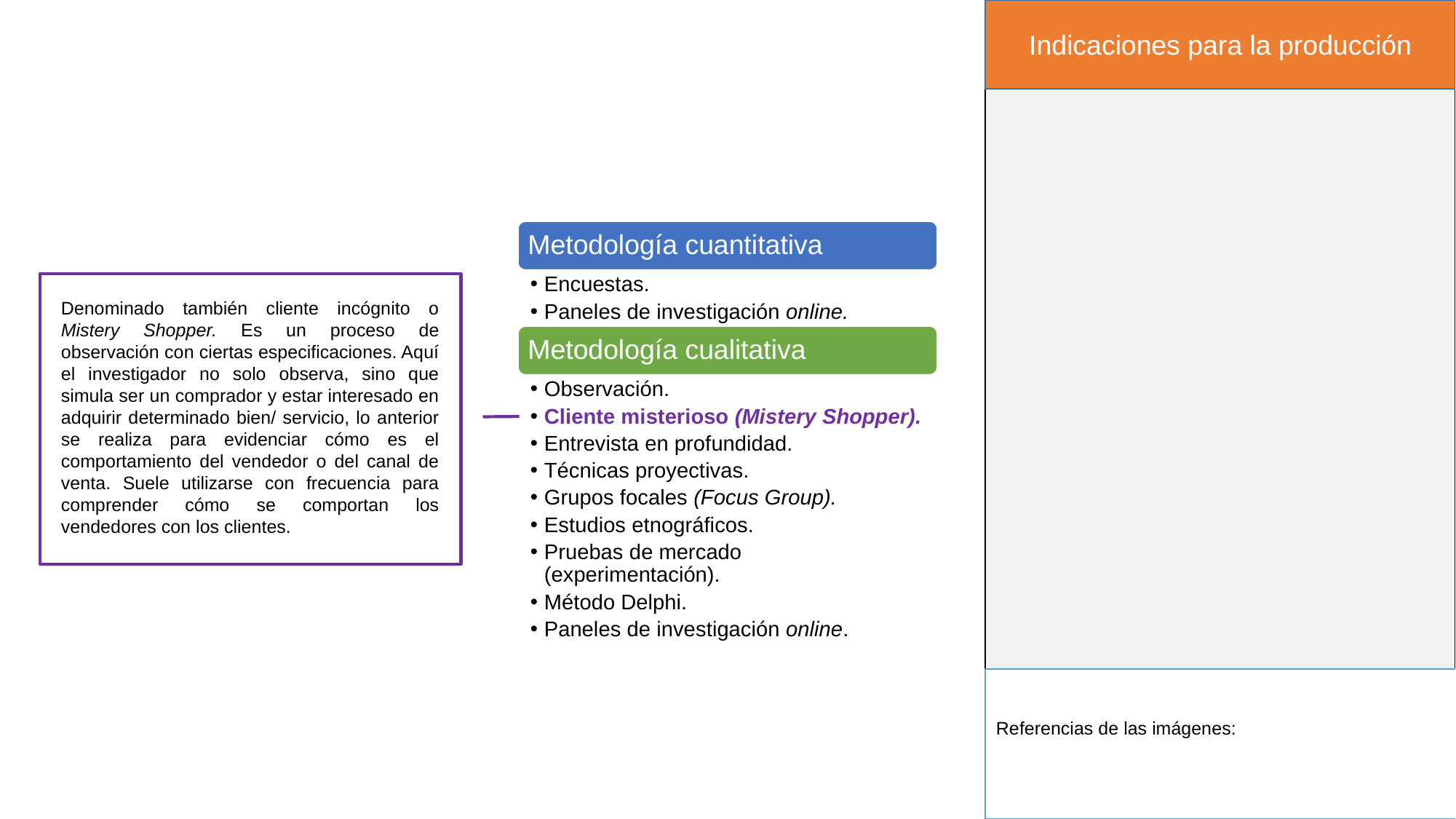

Indicaciones para la producción

Metodología cuantitativa

Encuestas.
Paneles de investigación online.

Metodología cualitativa

Observación.
Cliente misterioso (Mistery Shopper).
Entrevista en profundidad.
Técnicas proyectivas.
Grupos focales (Focus Group).
Estudios etnográficos.
Pruebas de mercado (experimentación).
Método Delphi.
Paneles de investigación online.

Denominado también cliente incógnito o Mistery Shopper. Es un proceso de observación con ciertas especificaciones. Aquí el investigador no solo observa, sino que simula ser un comprador y estar interesado en adquirir determinado bien/ servicio, lo anterior se realiza para evidenciar cómo es el comportamiento del vendedor o del canal de venta. Suele utilizarse con frecuencia para comprender cómo se comportan los vendedores con los clientes.
Referencias de las imágenes: